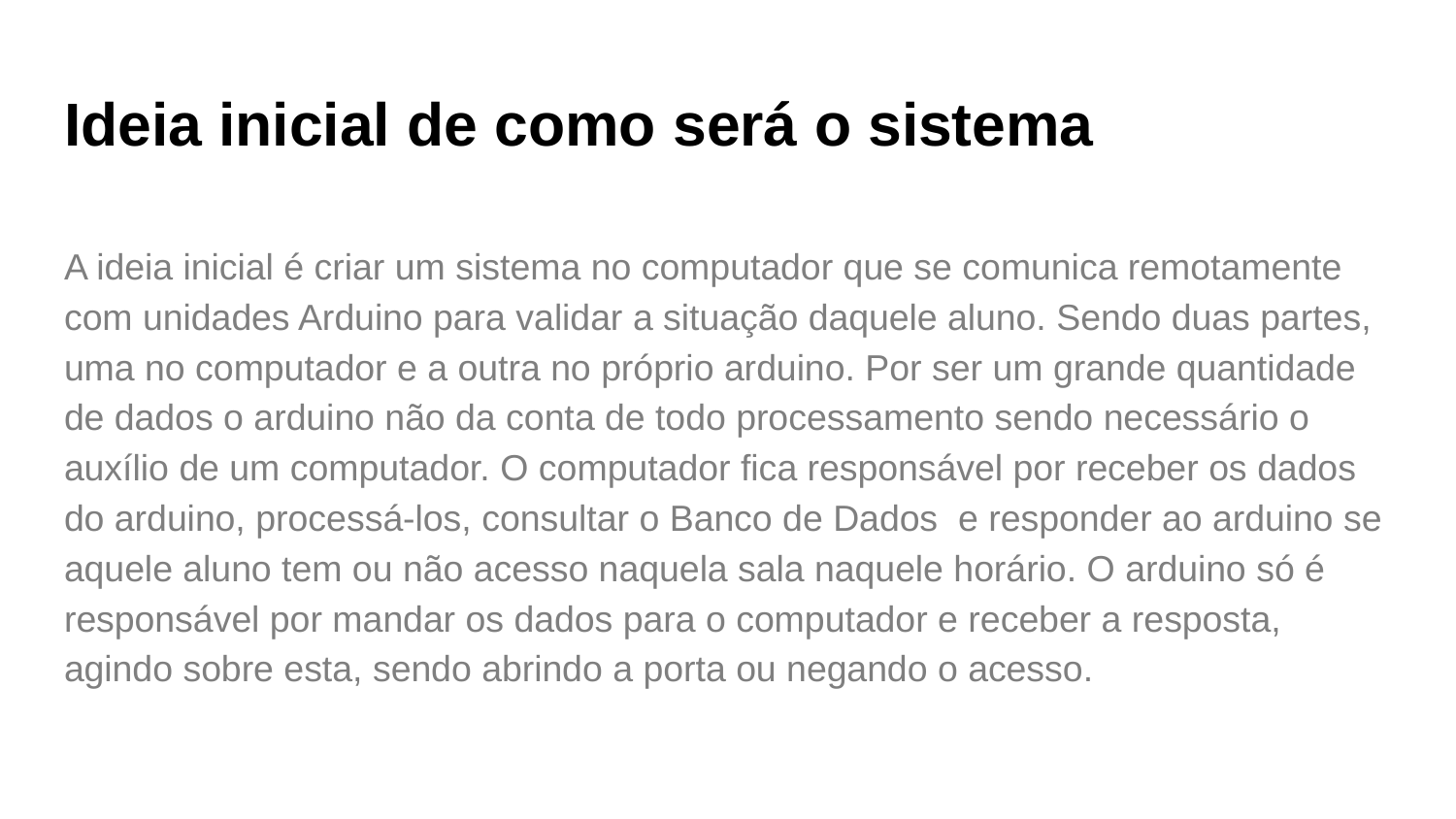

# Ideia inicial de como será o sistema
A ideia inicial é criar um sistema no computador que se comunica remotamente com unidades Arduino para validar a situação daquele aluno. Sendo duas partes, uma no computador e a outra no próprio arduino. Por ser um grande quantidade de dados o arduino não da conta de todo processamento sendo necessário o auxílio de um computador. O computador fica responsável por receber os dados do arduino, processá-los, consultar o Banco de Dados  e responder ao arduino se aquele aluno tem ou não acesso naquela sala naquele horário. O arduino só é responsável por mandar os dados para o computador e receber a resposta, agindo sobre esta, sendo abrindo a porta ou negando o acesso.